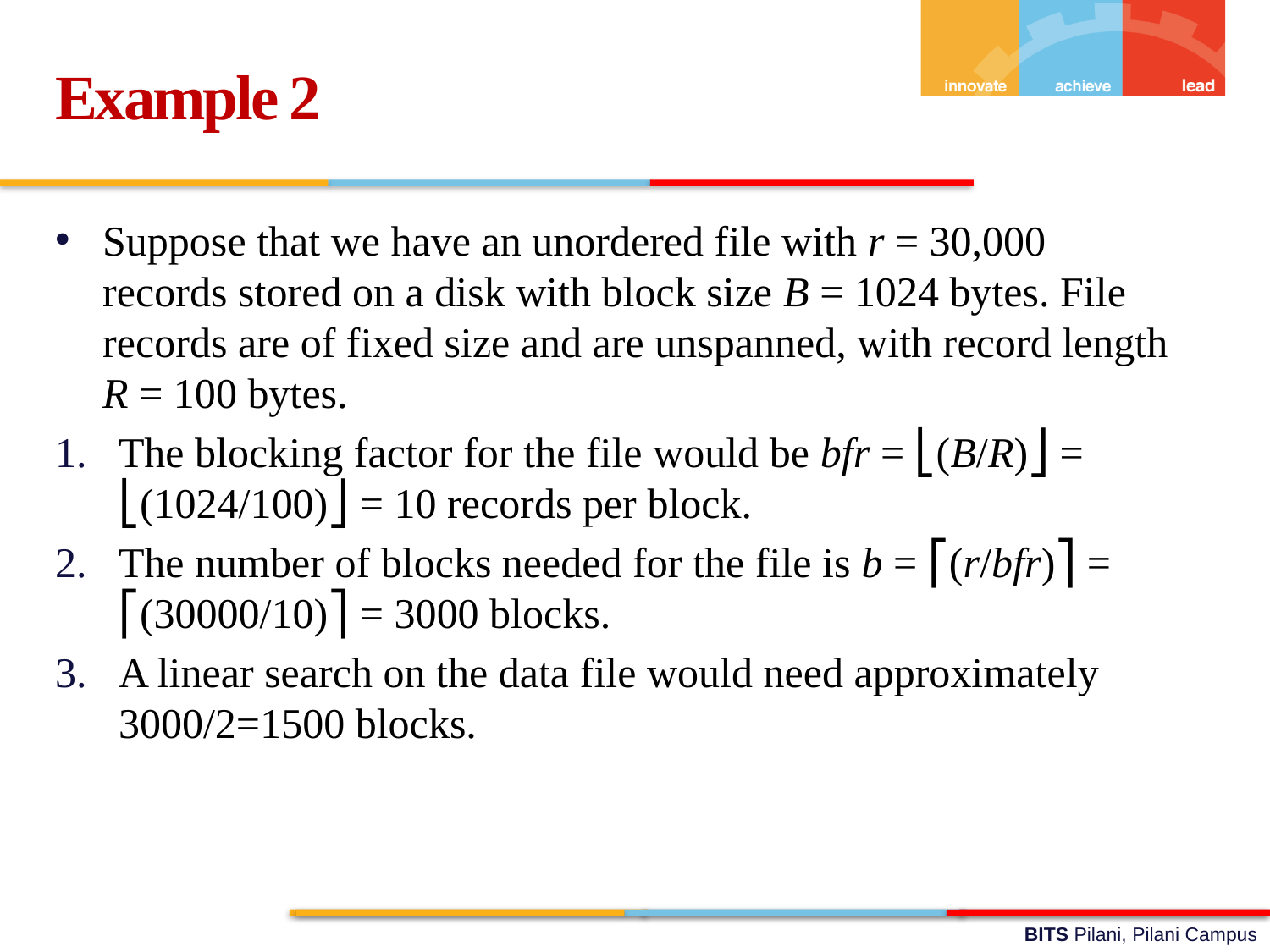

Example 2
Suppose that we have an unordered file with r = 30,000 records stored on a disk with block size B = 1024 bytes. File records are of fixed size and are unspanned, with record length R = 100 bytes.
The blocking factor for the file would be bfr = ⎣(B/R)⎦ = ⎣(1024/100)⎦ = 10 records per block.
The number of blocks needed for the file is b = ⎡(r/bfr)⎤ = ⎡(30000/10)⎤ = 3000 blocks.
A linear search on the data file would need approximately 3000/2=1500 blocks.